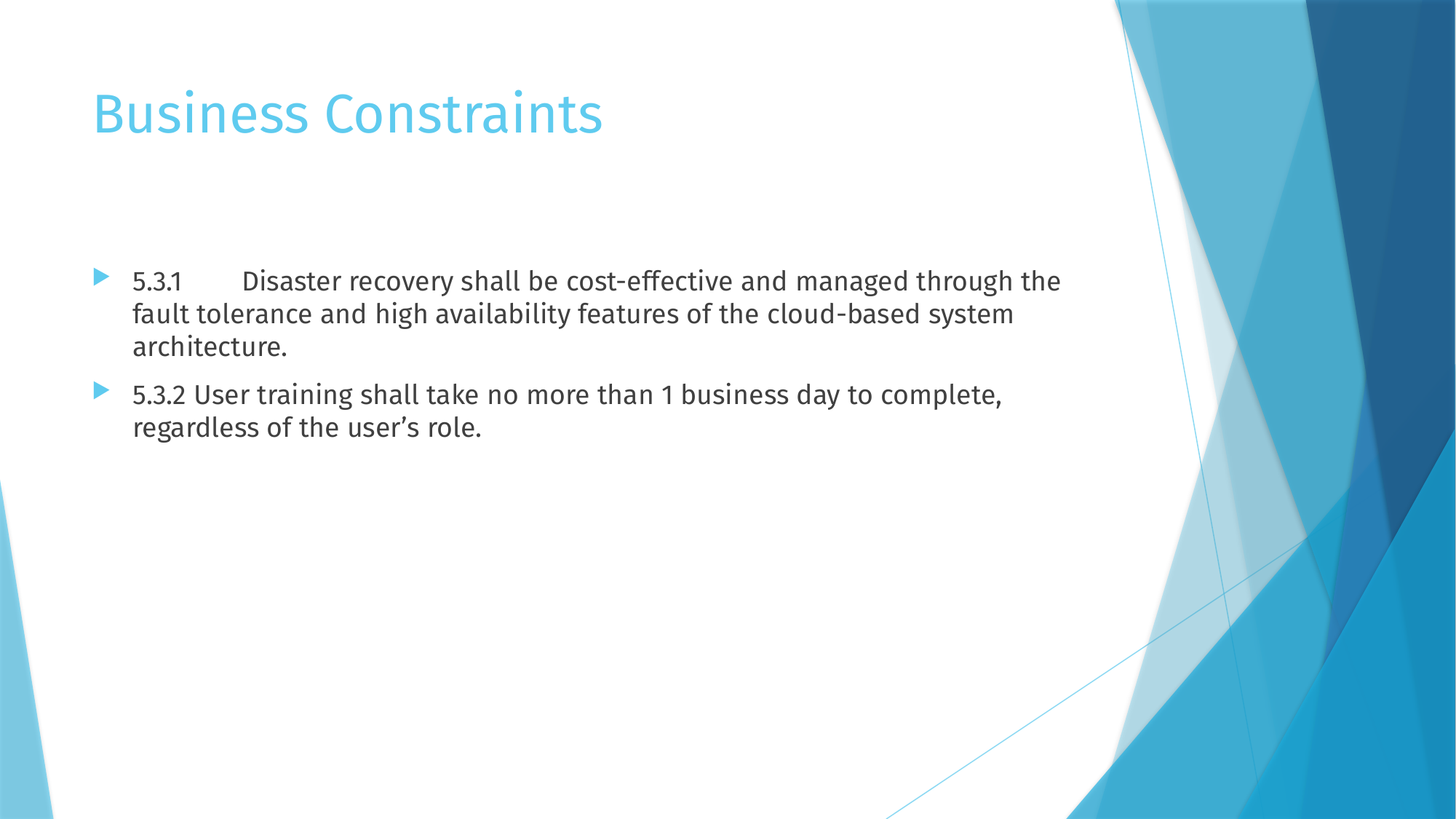

# Business Constraints
5.3.1	Disaster recovery shall be cost-effective and managed through the fault tolerance and high availability features of the cloud-based system architecture.
5.3.2 User training shall take no more than 1 business day to complete, regardless of the user’s role.